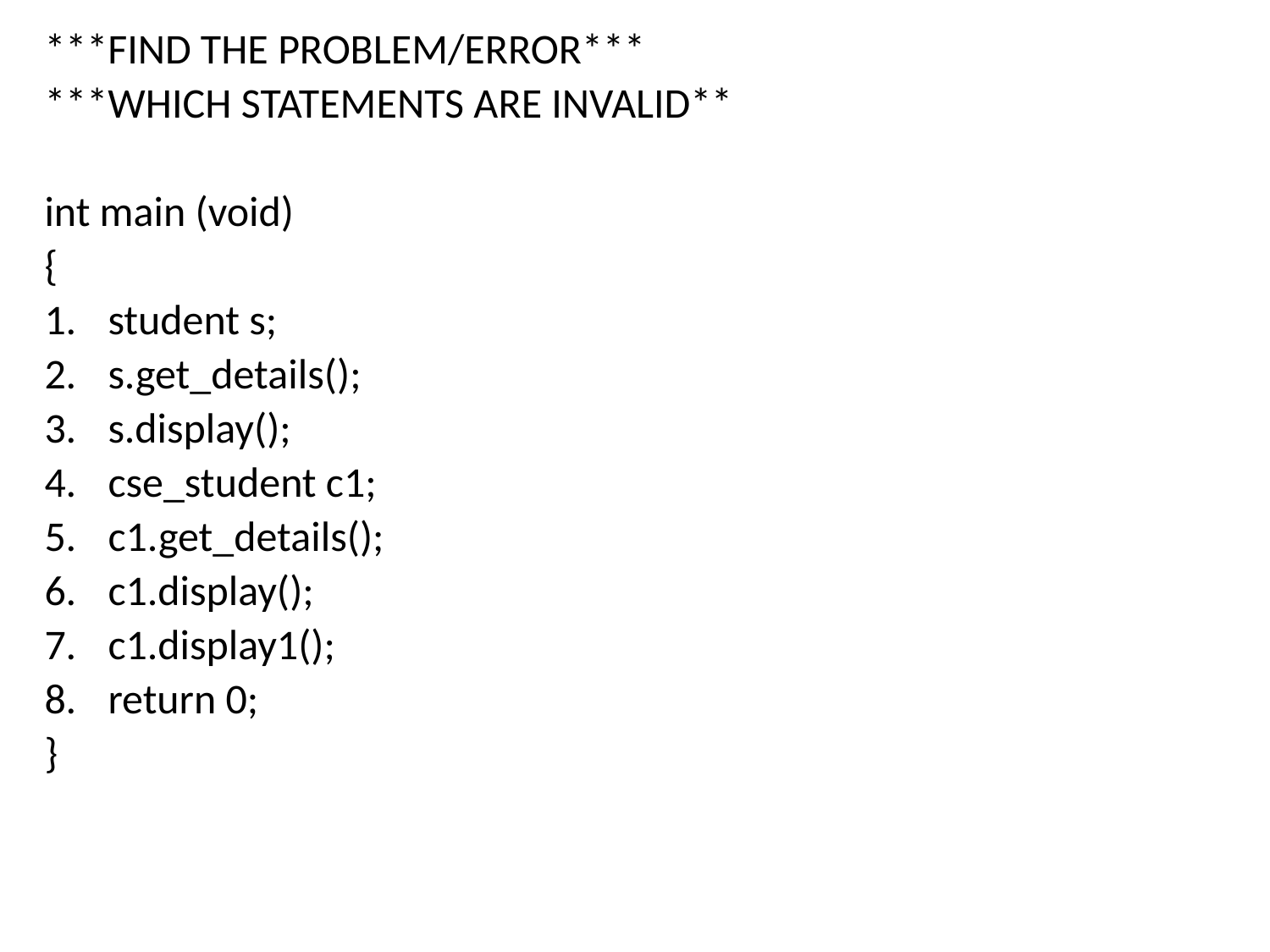

***FIND THE PROBLEM/ERROR***
***WHICH STATEMENTS ARE INVALID**

int main (void)
{
student s;
s.get_details();
s.display();
cse_student c1;
c1.get_details();
c1.display();
c1.display1();
return 0;
}